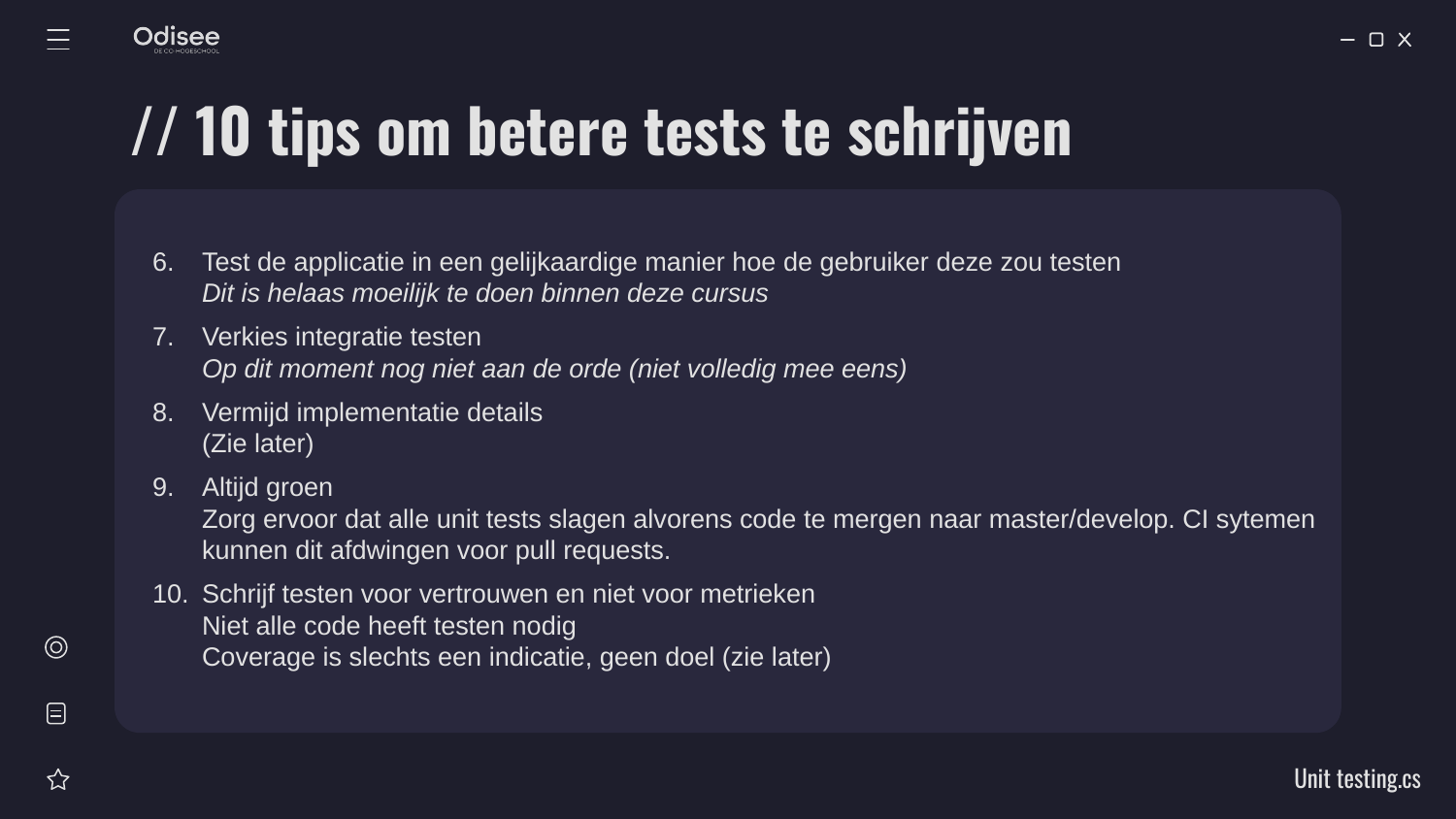

# // 10 tips om betere tests te schrijven
Test de applicatie in een gelijkaardige manier hoe de gebruiker deze zou testen
Dit is helaas moeilijk te doen binnen deze cursus
Verkies integratie testen
Op dit moment nog niet aan de orde (niet volledig mee eens)
Vermijd implementatie details
(Zie later)
Altijd groen
Zorg ervoor dat alle unit tests slagen alvorens code te mergen naar master/develop. CI sytemen kunnen dit afdwingen voor pull requests.
Schrijf testen voor vertrouwen en niet voor metrieken
Niet alle code heeft testen nodig
Coverage is slechts een indicatie, geen doel (zie later)
Unit testing.cs